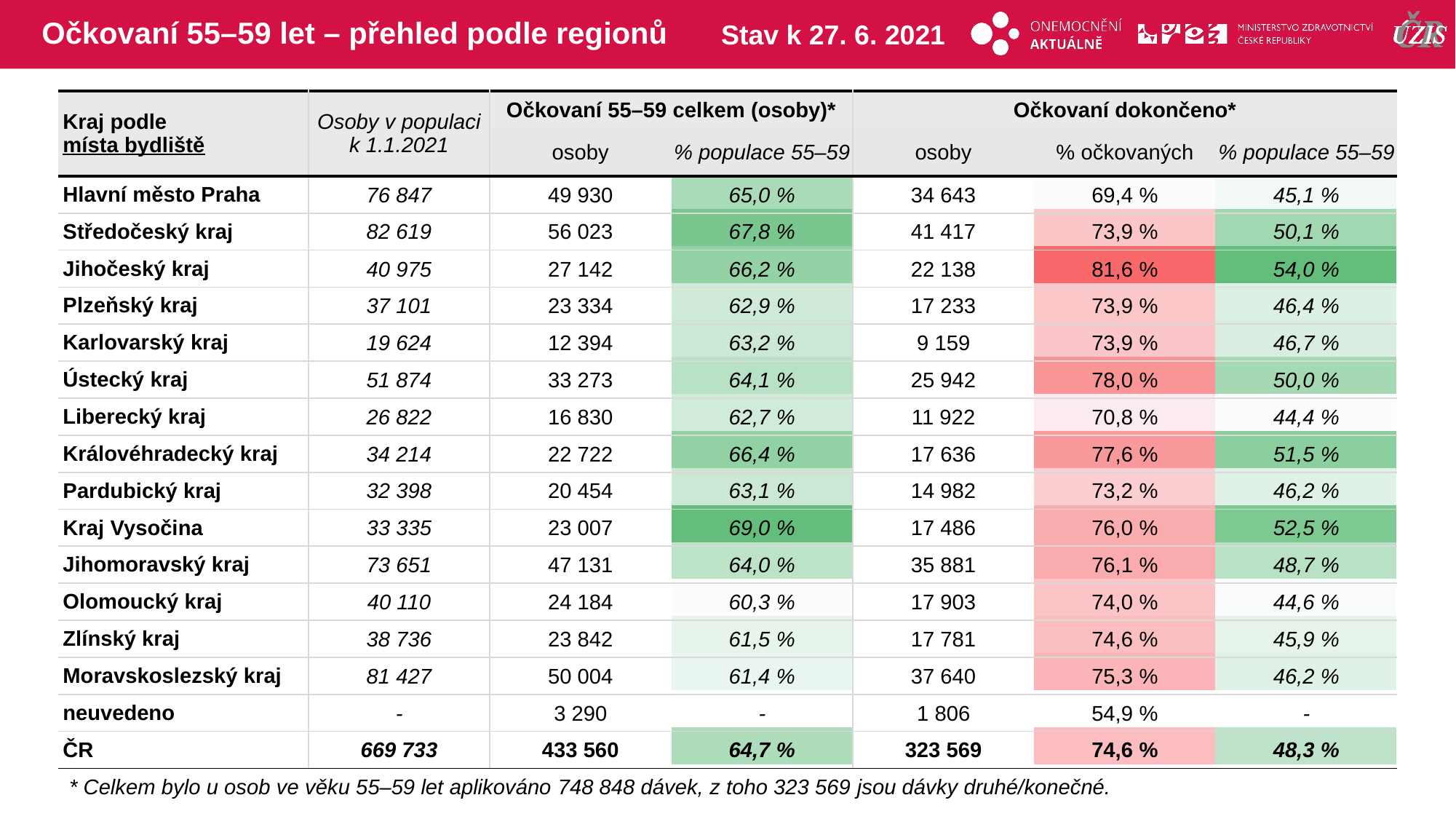

# Očkovaní 55–59 let – přehled podle regionů
Stav k 27. 6. 2021
| Kraj podle místa bydliště | Osoby v populaci k 1.1.2021 | Očkovaní 55–59 celkem (osoby)\* |  | Očkovaní dokončeno\* |  |  |
| --- | --- | --- | --- | --- | --- | --- |
|  |  | osoby | % populace 55–59 | osoby | % očkovaných | % populace 55–59 |
| Hlavní město Praha | 76 847 | 49 930 | 65,0 % | 34 643 | 69,4 % | 45,1 % |
| Středočeský kraj | 82 619 | 56 023 | 67,8 % | 41 417 | 73,9 % | 50,1 % |
| Jihočeský kraj | 40 975 | 27 142 | 66,2 % | 22 138 | 81,6 % | 54,0 % |
| Plzeňský kraj | 37 101 | 23 334 | 62,9 % | 17 233 | 73,9 % | 46,4 % |
| Karlovarský kraj | 19 624 | 12 394 | 63,2 % | 9 159 | 73,9 % | 46,7 % |
| Ústecký kraj | 51 874 | 33 273 | 64,1 % | 25 942 | 78,0 % | 50,0 % |
| Liberecký kraj | 26 822 | 16 830 | 62,7 % | 11 922 | 70,8 % | 44,4 % |
| Královéhradecký kraj | 34 214 | 22 722 | 66,4 % | 17 636 | 77,6 % | 51,5 % |
| Pardubický kraj | 32 398 | 20 454 | 63,1 % | 14 982 | 73,2 % | 46,2 % |
| Kraj Vysočina | 33 335 | 23 007 | 69,0 % | 17 486 | 76,0 % | 52,5 % |
| Jihomoravský kraj | 73 651 | 47 131 | 64,0 % | 35 881 | 76,1 % | 48,7 % |
| Olomoucký kraj | 40 110 | 24 184 | 60,3 % | 17 903 | 74,0 % | 44,6 % |
| Zlínský kraj | 38 736 | 23 842 | 61,5 % | 17 781 | 74,6 % | 45,9 % |
| Moravskoslezský kraj | 81 427 | 50 004 | 61,4 % | 37 640 | 75,3 % | 46,2 % |
| neuvedeno | - | 3 290 | - | 1 806 | 54,9 % | - |
| ČR | 669 733 | 433 560 | 64,7 % | 323 569 | 74,6 % | 48,3 % |
|  |  |  |  |  |  |
| --- | --- | --- | --- | --- | --- |
|  |  |  |  |  |  |
|  |  |  |  |  |  |
|  |  |  |  |  |  |
|  |  |  |  |  |  |
|  |  |  |  |  |  |
|  |  |  |  |  |  |
|  |  |  |  |  |  |
|  |  |  |  |  |  |
|  |  |  |  |  |  |
|  |  |  |  |  |  |
|  |  |  |  |  |  |
|  |  |  |  |  |  |
|  |  |  |  |  |  |
|  |  |  |  |  |  |
|  |  |  |  |  |  |
* Celkem bylo u osob ve věku 55–59 let aplikováno 748 848 dávek, z toho 323 569 jsou dávky druhé/konečné.